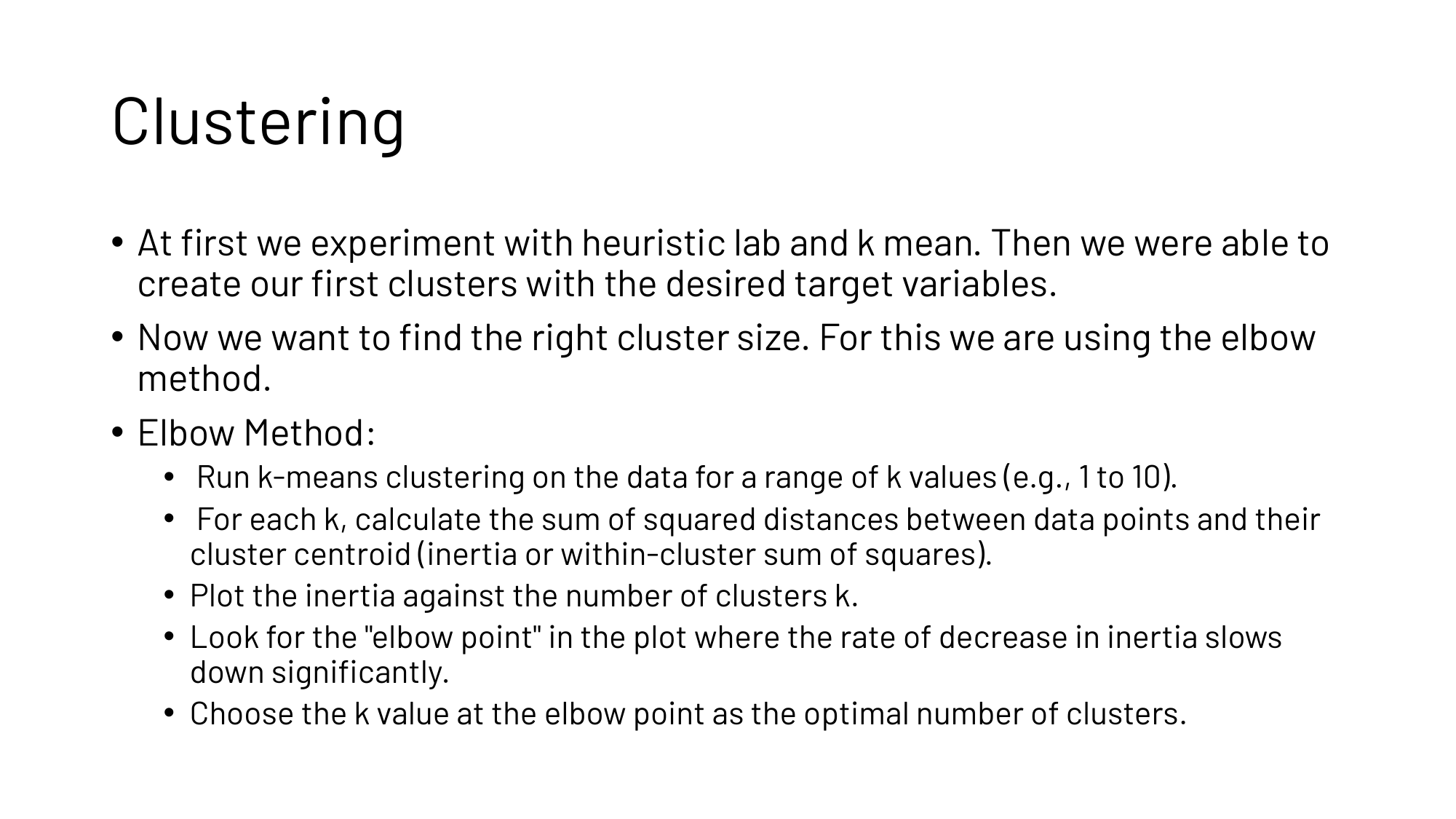

# Clustering
At first we experiment with heuristic lab and k mean. Then we were able to create our first clusters with the desired target variables.
Now we want to find the right cluster size. For this we are using the elbow method.
Elbow Method:
 Run k-means clustering on the data for a range of k values (e.g., 1 to 10).
 For each k, calculate the sum of squared distances between data points and their cluster centroid (inertia or within-cluster sum of squares).
Plot the inertia against the number of clusters k.
Look for the "elbow point" in the plot where the rate of decrease in inertia slows down significantly.
Choose the k value at the elbow point as the optimal number of clusters.